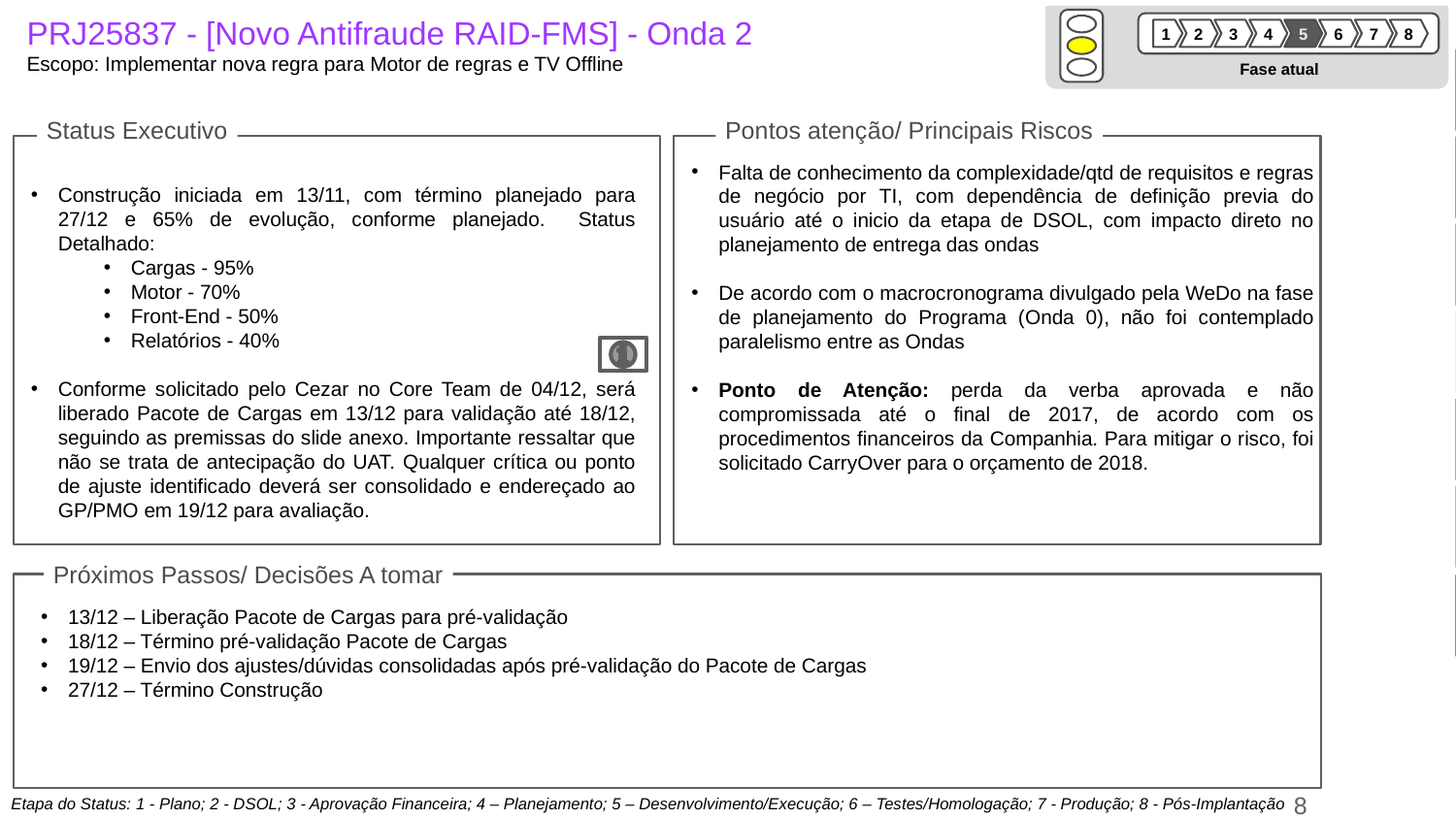

# PRJ25837 - [Novo Antifraude RAID-FMS] - Onda 2 Escopo: Implementar nova regra para Motor de regras e TV Offline

1
2
3
4
5
6
7
8

Fase atual
Status Executivo
Pontos atenção/ Principais Riscos

Falta de conhecimento da complexidade/qtd de requisitos e regras de negócio por TI, com dependência de definição previa do usuário até o inicio da etapa de DSOL, com impacto direto no planejamento de entrega das ondas

De acordo com o macrocronograma divulgado pela WeDo na fase de planejamento do Programa (Onda 0), não foi contemplado paralelismo entre as Ondas

Ponto de Atenção: perda da verba aprovada e não compromissada até o final de 2017, de acordo com os procedimentos financeiros da Companhia. Para mitigar o risco, foi solicitado CarryOver para o orçamento de 2018.

Construção iniciada em 13/11, com término planejado para 27/12 e 65% de evolução, conforme planejado.  Status Detalhado:
Cargas - 95%
Motor - 70%
Front-End - 50%
Relatórios - 40%

Conforme solicitado pelo Cezar no Core Team de 04/12, será liberado Pacote de Cargas em 13/12 para validação até 18/12, seguindo as premissas do slide anexo. Importante ressaltar que não se trata de antecipação do UAT. Qualquer crítica ou ponto de ajuste identificado deverá ser consolidado e endereçado ao GP/PMO em 19/12 para avaliação.

Próximos Passos/ Decisões A tomar

13/12 – Liberação Pacote de Cargas para pré-validação
18/12 – Término pré-validação Pacote de Cargas
19/12 – Envio dos ajustes/dúvidas consolidadas após pré-validação do Pacote de Cargas
27/12 – Término Construção

8
Etapa do Status: 1 - Plano; 2 - DSOL; 3 - Aprovação Financeira; 4 – Planejamento; 5 – Desenvolvimento/Execução; 6 – Testes/Homologação; 7 - Produção; 8 - Pós-Implantação